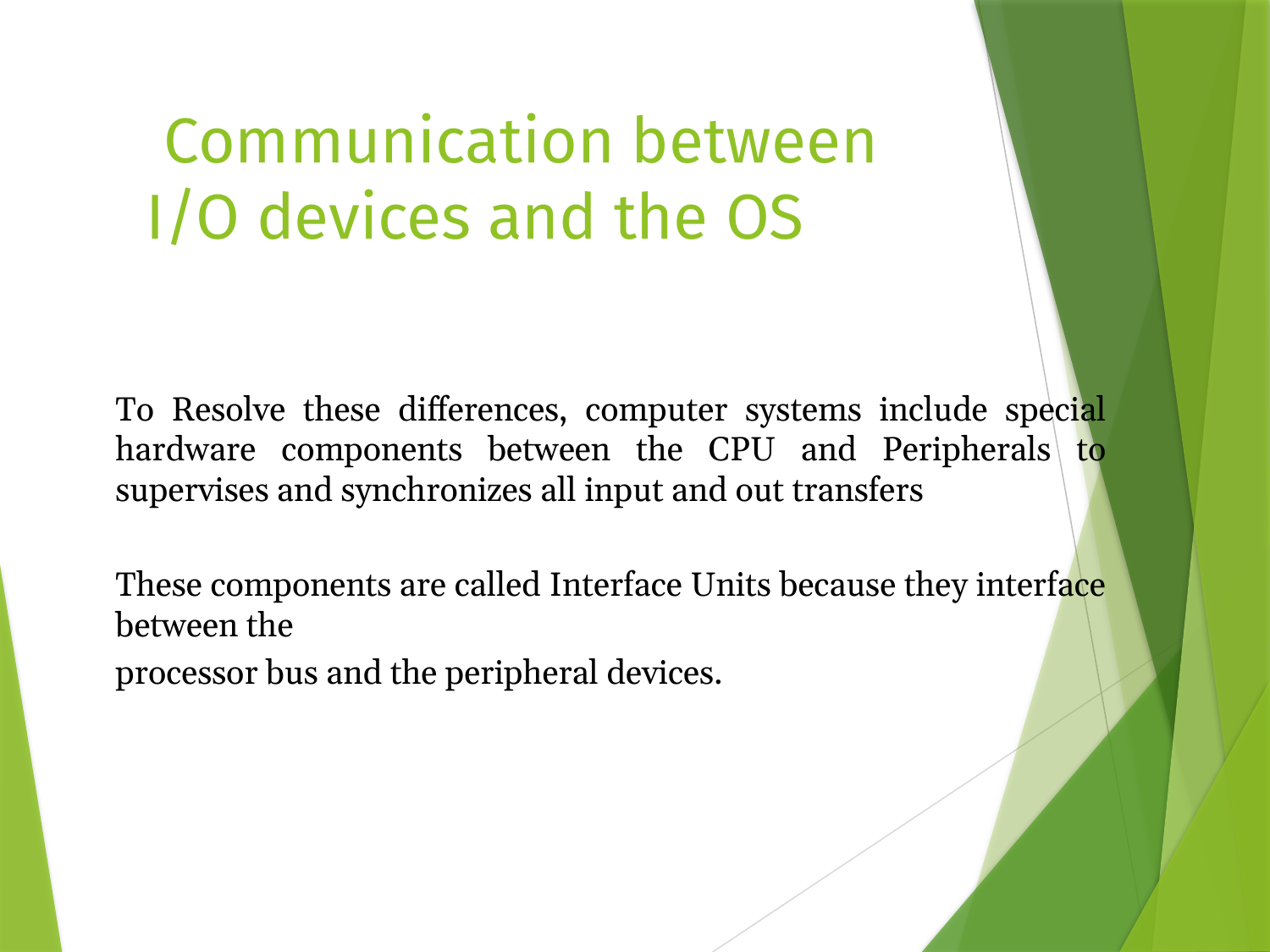

# Communication between  I/O devices and the OS
To Resolve these differences, computer systems include special hardware components between the CPU and Peripherals to supervises and synchronizes all input and out transfers

These components are called Interface Units because they interface between the
processor bus and the peripheral devices.